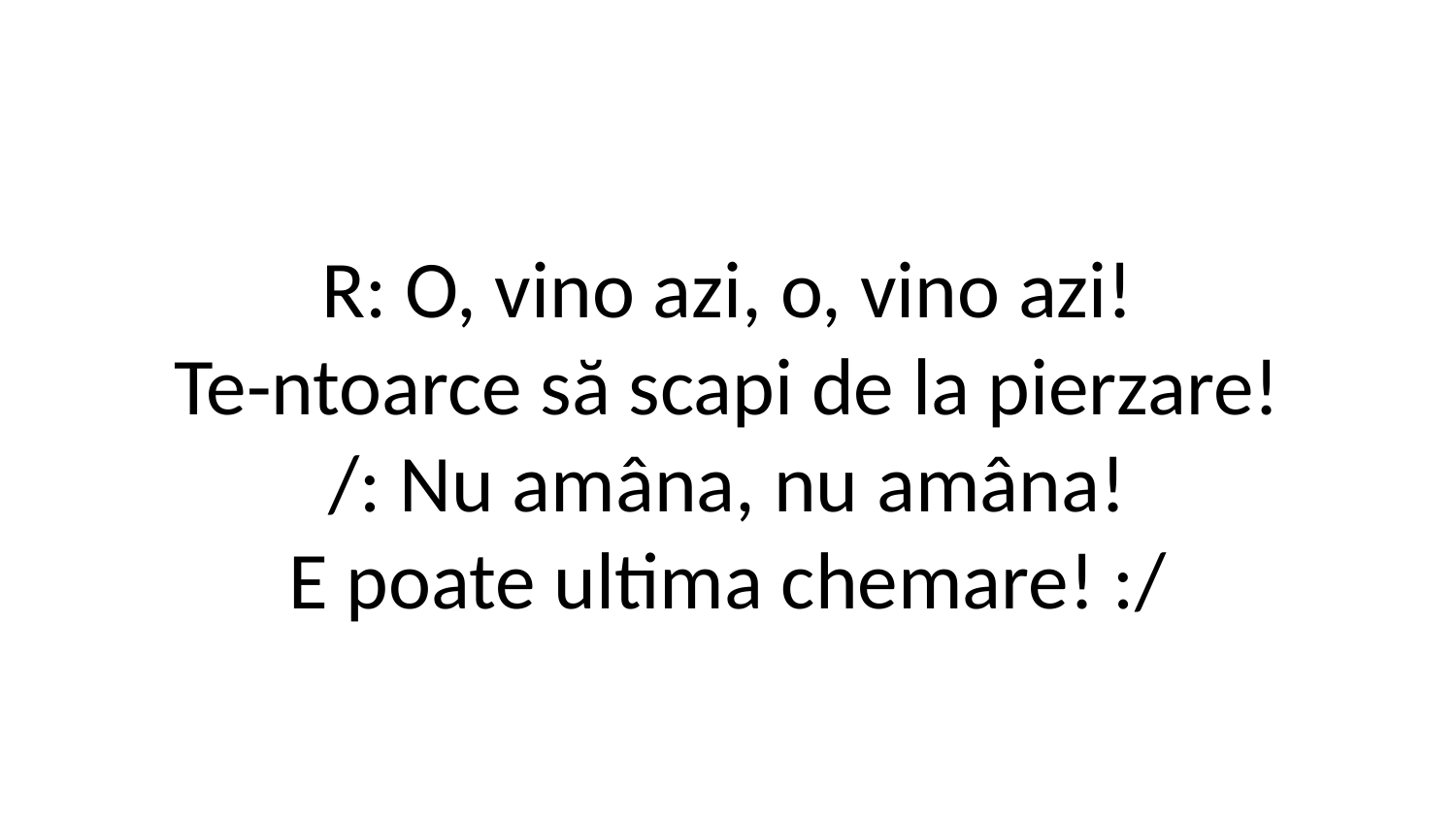

R: O, vino azi, o, vino azi!
Te-ntoarce să scapi de la pierzare!
/: Nu amâna, nu amâna!
E poate ultima chemare! :/